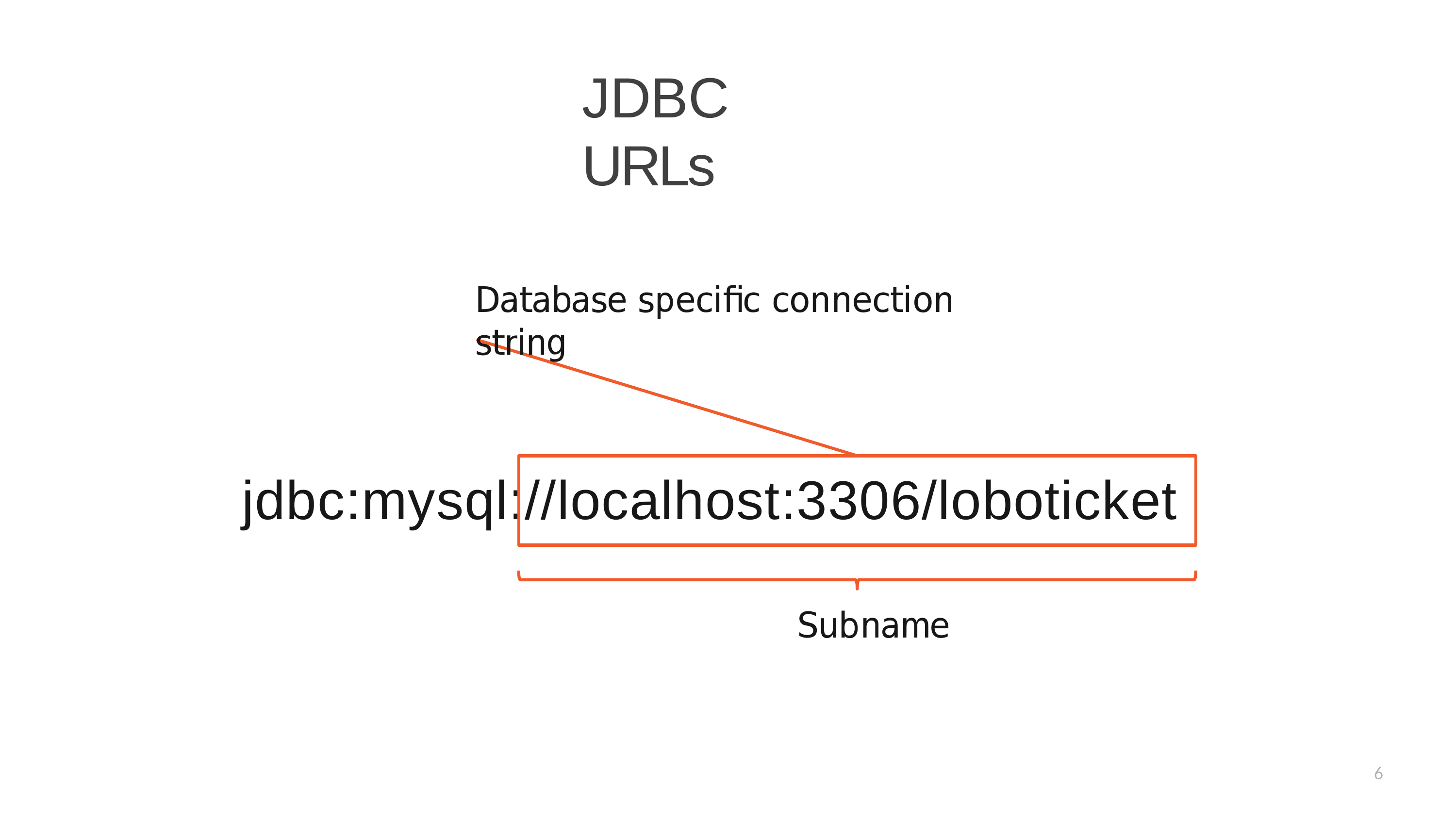

# JDBC URLs
Database specific connection string

jdbc:mysql://localhost:3306/loboticket

Subname
6